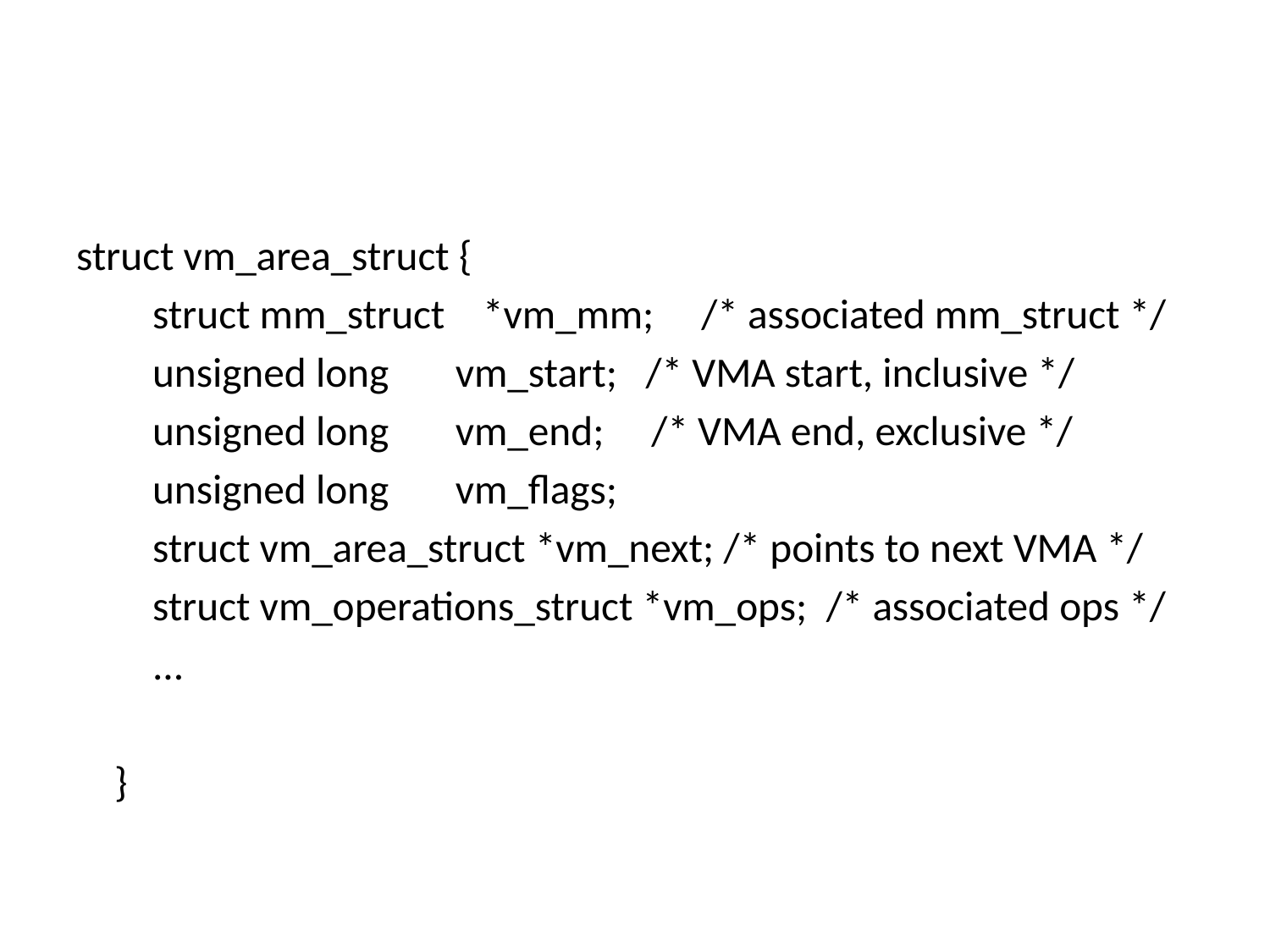

#
struct vm_area_struct {
        struct mm_struct    *vm_mm;     /* associated mm_struct */
        unsigned long       vm_start;   /* VMA start, inclusive */
        unsigned long       vm_end;     /* VMA end, exclusive */
        unsigned long       vm_flags;
        struct vm_area_struct *vm_next; /* points to next VMA */
        struct vm_operations_struct *vm_ops;  /* associated ops */
        ...

    }